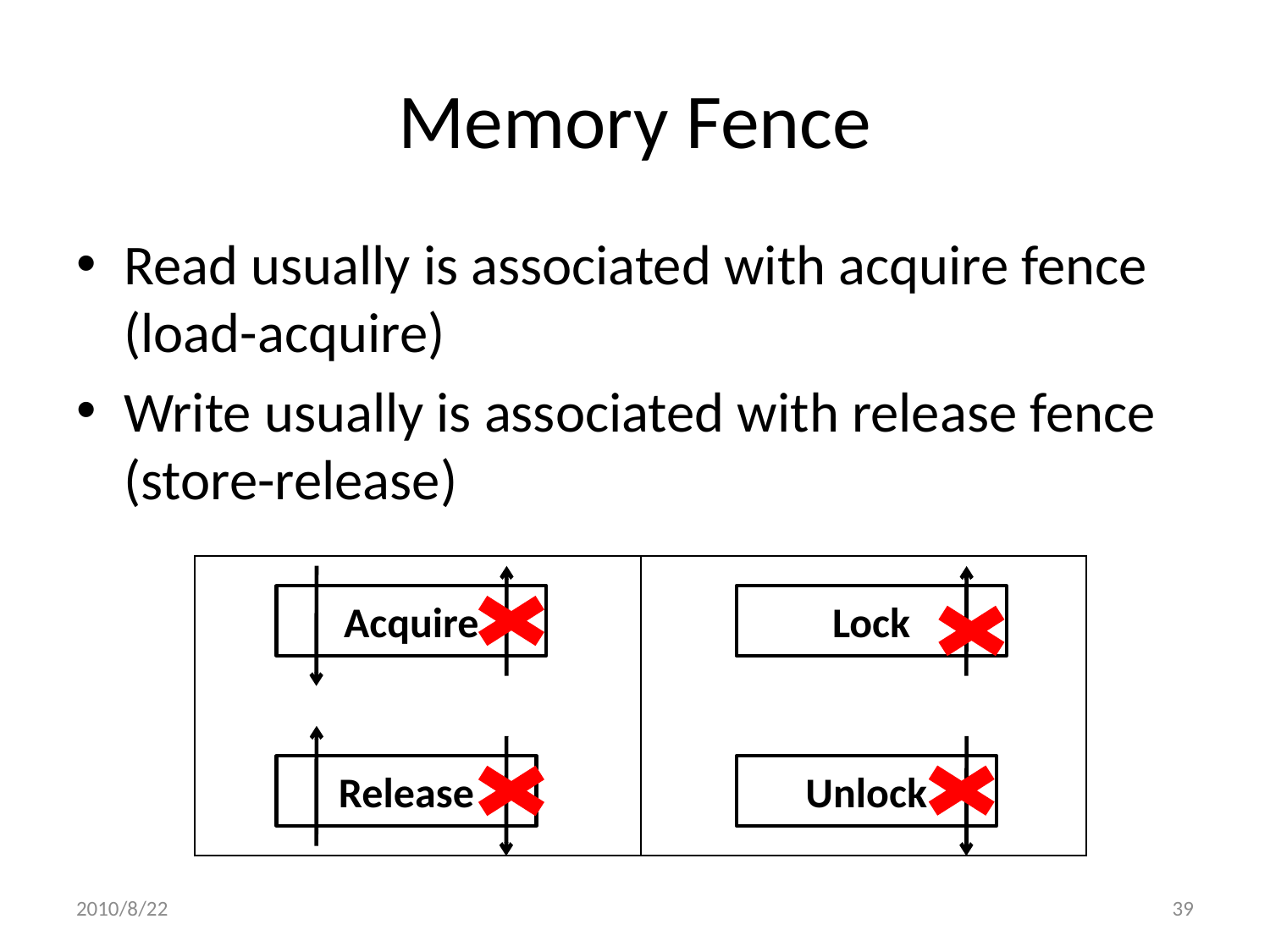

# Memory Fence
Read usually is associated with acquire fence (load-acquire)
Write usually is associated with release fence (store-release)

|  |  |
| --- | --- |
Acquire

Lock

Release

Unlock
2010/8/22
39